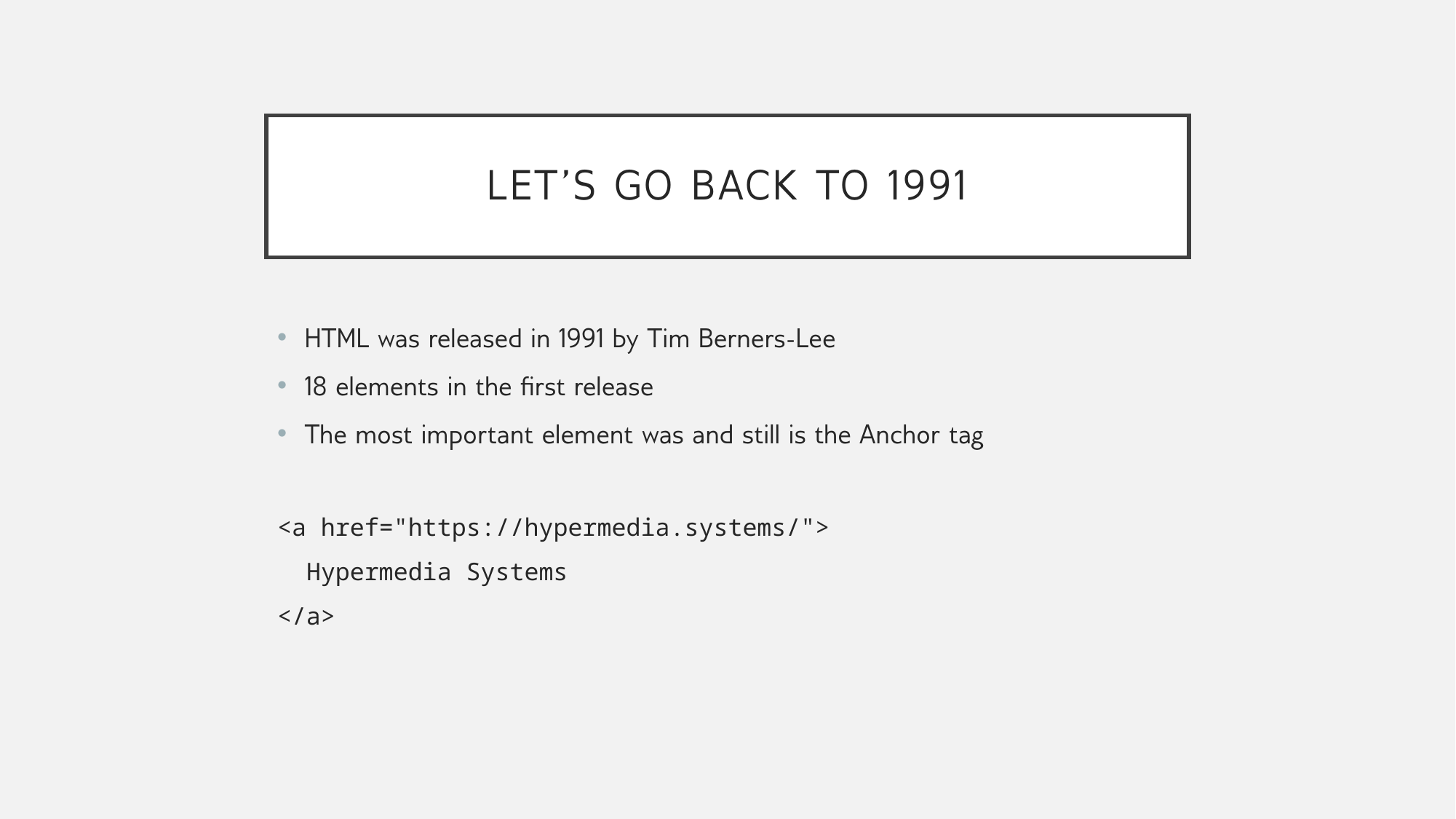

# Let’s go back to 1991
HTML was released in 1991 by Tim Berners-Lee
18 elements in the first release
The most important element was and still is the Anchor tag

<a href="https://hypermedia.systems/">
  Hypermedia Systems
</a>